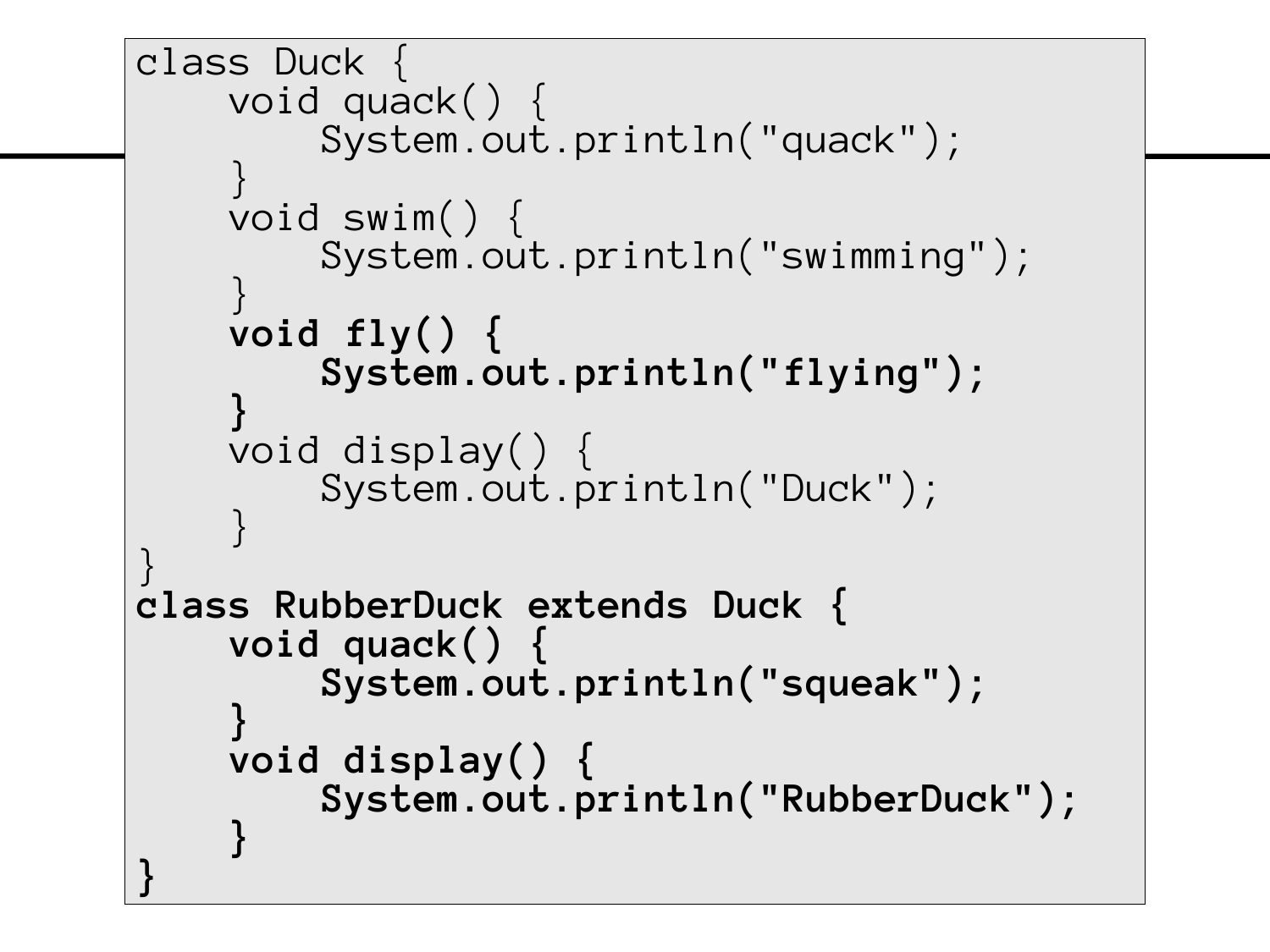

#
class Duck {
    void quack() {
        System.out.println("quack");
    }
    void swim() {
        System.out.println("swimming");
    }
    void fly() {
        System.out.println("flying");
    }
    void display() {
        System.out.println("Duck");
    }
}
class RubberDuck extends Duck {
    void quack() {
        System.out.println("squeak");
    }
    void display() {
        System.out.println("RubberDuck");
    }
}